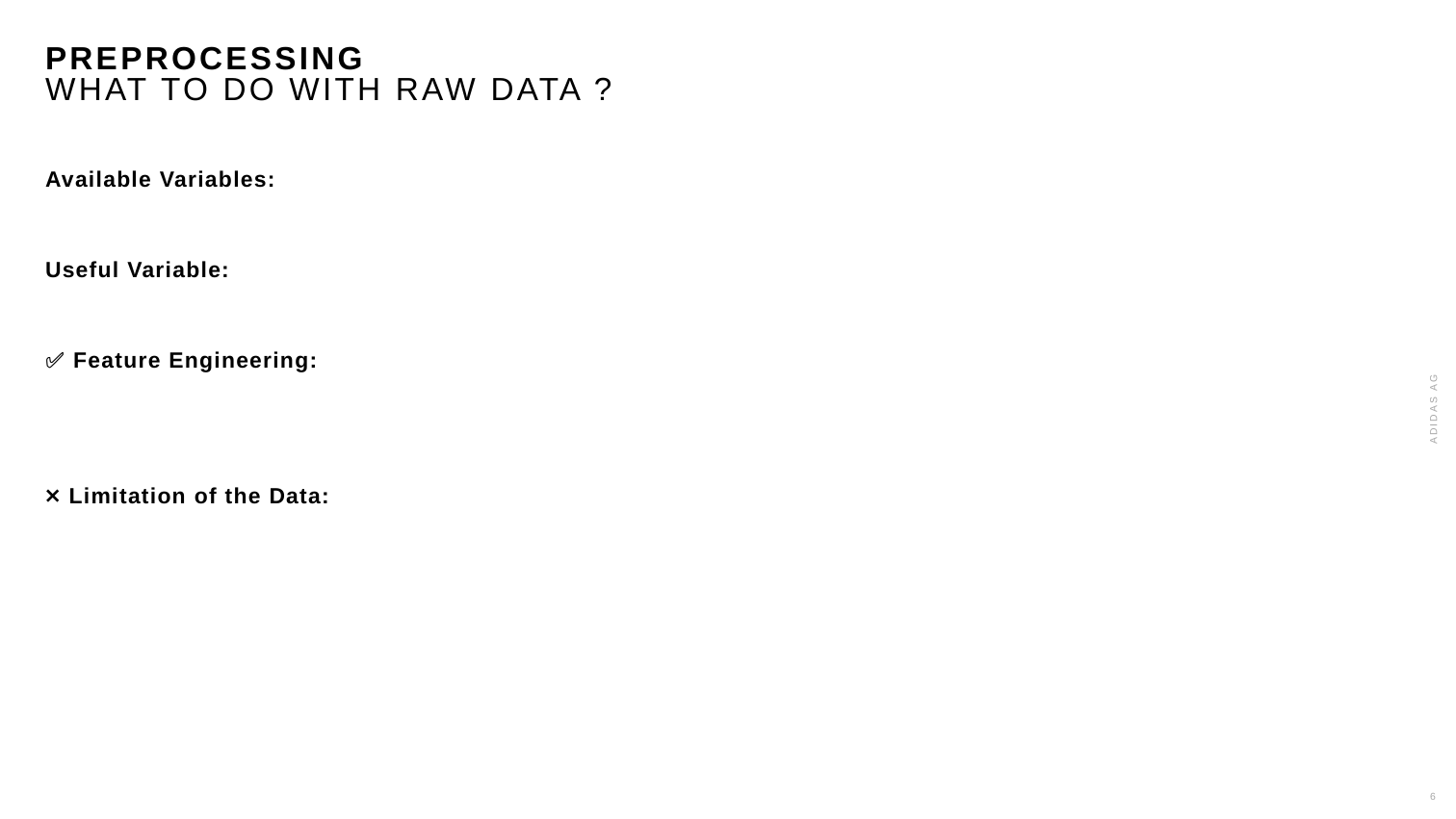

# Preprocessing
What to do with Raw Data ?
Available Variables:

Useful Variable:

✅ Feature Engineering:

❌ Limitation of the Data:
Adidas AG
6